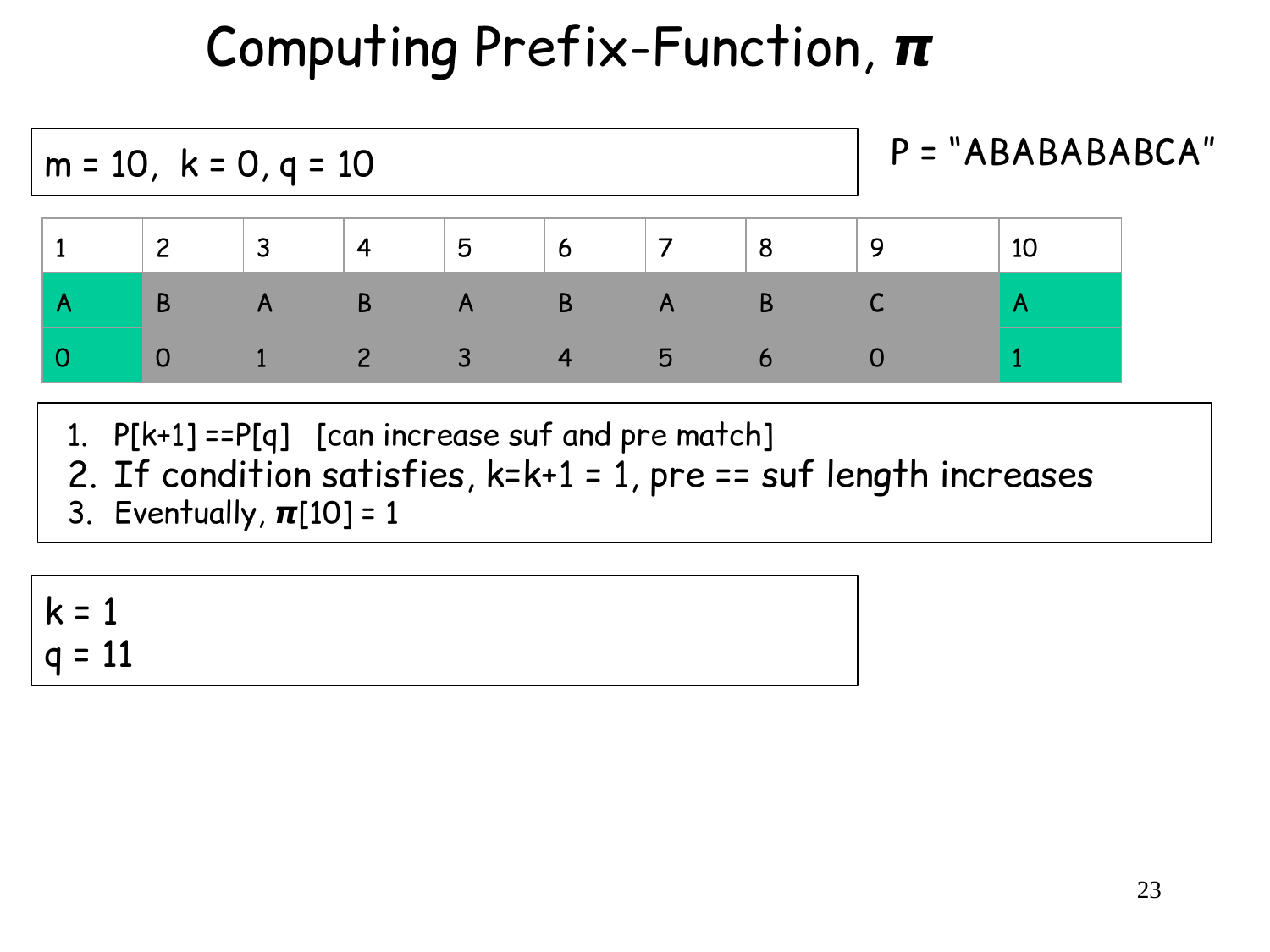

Computing Prefix-Function, 𝞹
P = “ABABABABCA”
m = 10,  k = 0, q = 10
| 1 | 2 | 3 | 4 | 5 | 6 | 7 | 8 | 9 | 10 |
| --- | --- | --- | --- | --- | --- | --- | --- | --- | --- |
| A | B | A | B | A | B | A | B | C | A |
| 0 | 0 | 1 | 2 | 3 | 4 | 5 | 6 | 0 | 1 |
P[k+1] ==P[q]   [can increase suf and pre match]
If condition satisfies, k=k+1 = 1, pre == suf length increases
Eventually, 𝞹[10] = 1
k = 1
q = 11
23